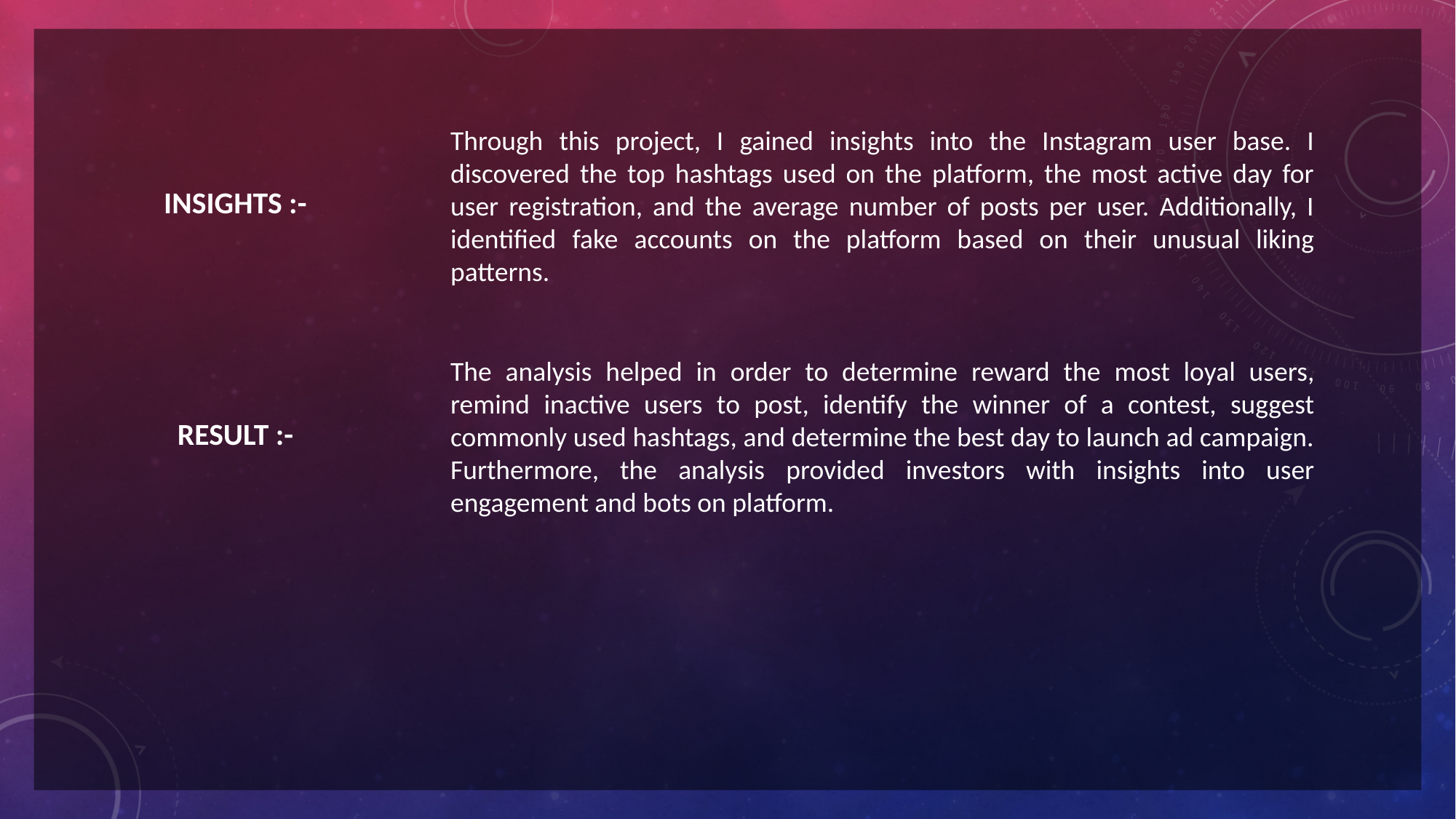

Through this project, I gained insights into the Instagram user base. I discovered the top hashtags used on the platform, the most active day for user registration, and the average number of posts per user. Additionally, I identified fake accounts on the platform based on their unusual liking patterns.
INSIGHTS :-
The analysis helped in order to determine reward the most loyal users, remind inactive users to post, identify the winner of a contest, suggest commonly used hashtags, and determine the best day to launch ad campaign. Furthermore, the analysis provided investors with insights into user engagement and bots on platform.
RESULT :-